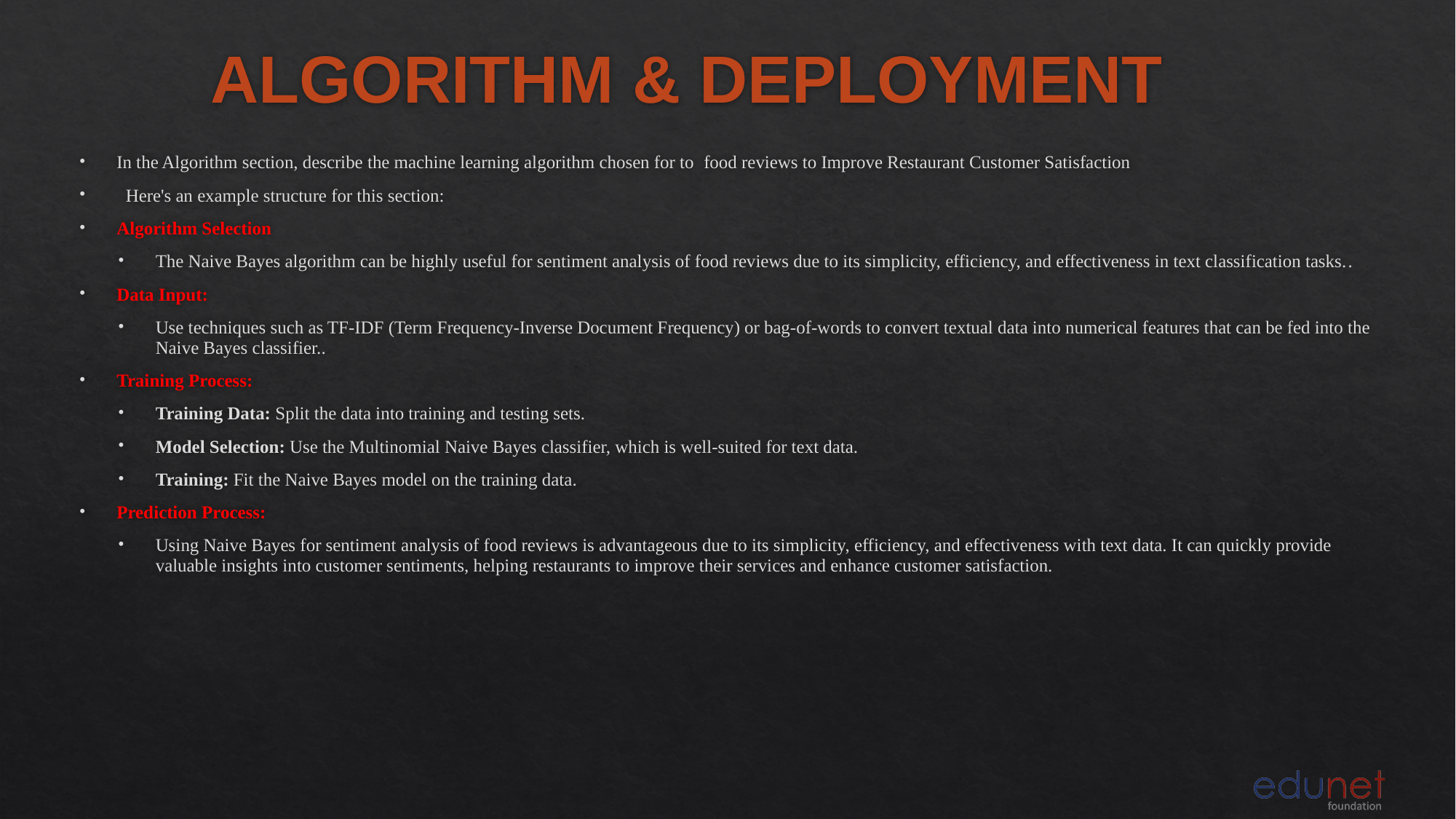

# ALGORITHM & DEPLOYMENT
In the Algorithm section, describe the machine learning algorithm chosen for to  food reviews to Improve Restaurant Customer Satisfaction
  Here's an example structure for this section:
Algorithm Selection
The Naive Bayes algorithm can be highly useful for sentiment analysis of food reviews due to its simplicity, efficiency, and effectiveness in text classification tasks..
Data Input:
Use techniques such as TF-IDF (Term Frequency-Inverse Document Frequency) or bag-of-words to convert textual data into numerical features that can be fed into the Naive Bayes classifier..
Training Process:
Training Data: Split the data into training and testing sets.
Model Selection: Use the Multinomial Naive Bayes classifier, which is well-suited for text data.
Training: Fit the Naive Bayes model on the training data.
Prediction Process:
Using Naive Bayes for sentiment analysis of food reviews is advantageous due to its simplicity, efficiency, and effectiveness with text data. It can quickly provide valuable insights into customer sentiments, helping restaurants to improve their services and enhance customer satisfaction.